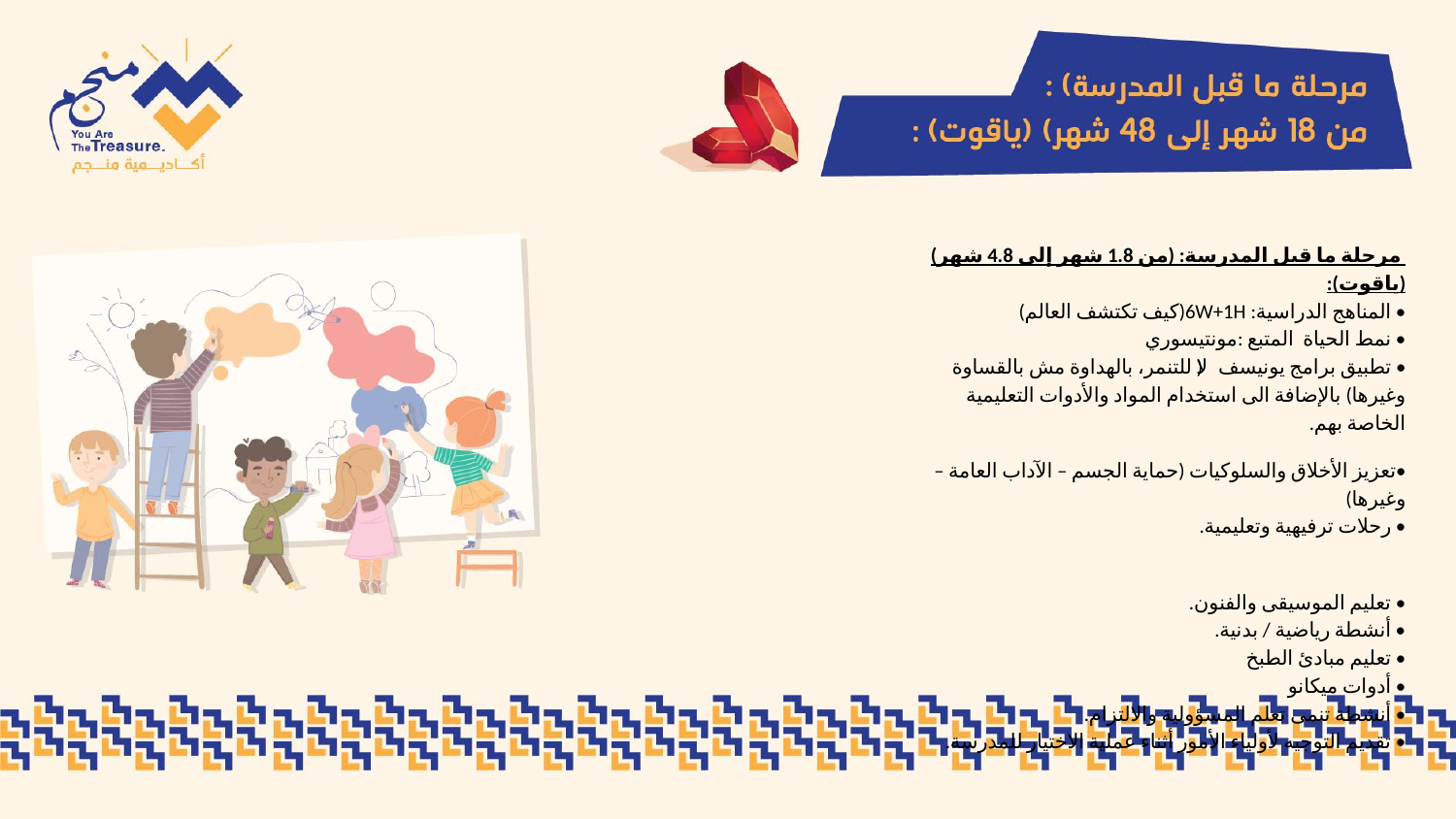

مرحلة ما قبل المدرسة: (من 1.8 شهر إلى 4.8 شهر)(ياقوت):
• المناهج الدراسية: 6W+1H(كيف تكتشف العالم)
• نمط الحياة  المتبع :مونتيسوري
• تطبيق برامج يونيسف (لا للتنمر، بالهداوة مش بالقساوة وغيرها) بالإضافة الى استخدام المواد والأدوات التعليمية الخاصة بهم.
•تعزيز الأخلاق والسلوكيات (حماية الجسم – الآداب العامة –وغيرها)
• رحلات ترفيهية وتعليمية.
• تعليم الموسيقى والفنون.
• أنشطة رياضية / بدنية.
• تعليم مبادئ الطبخ
• أدوات ميكانو
• أنشطة تنمى تعلم المسؤولية والالتزام.
• تقديم التوجيه لأولياء الأمور أثناء عملية الاختيار للمدرسة.